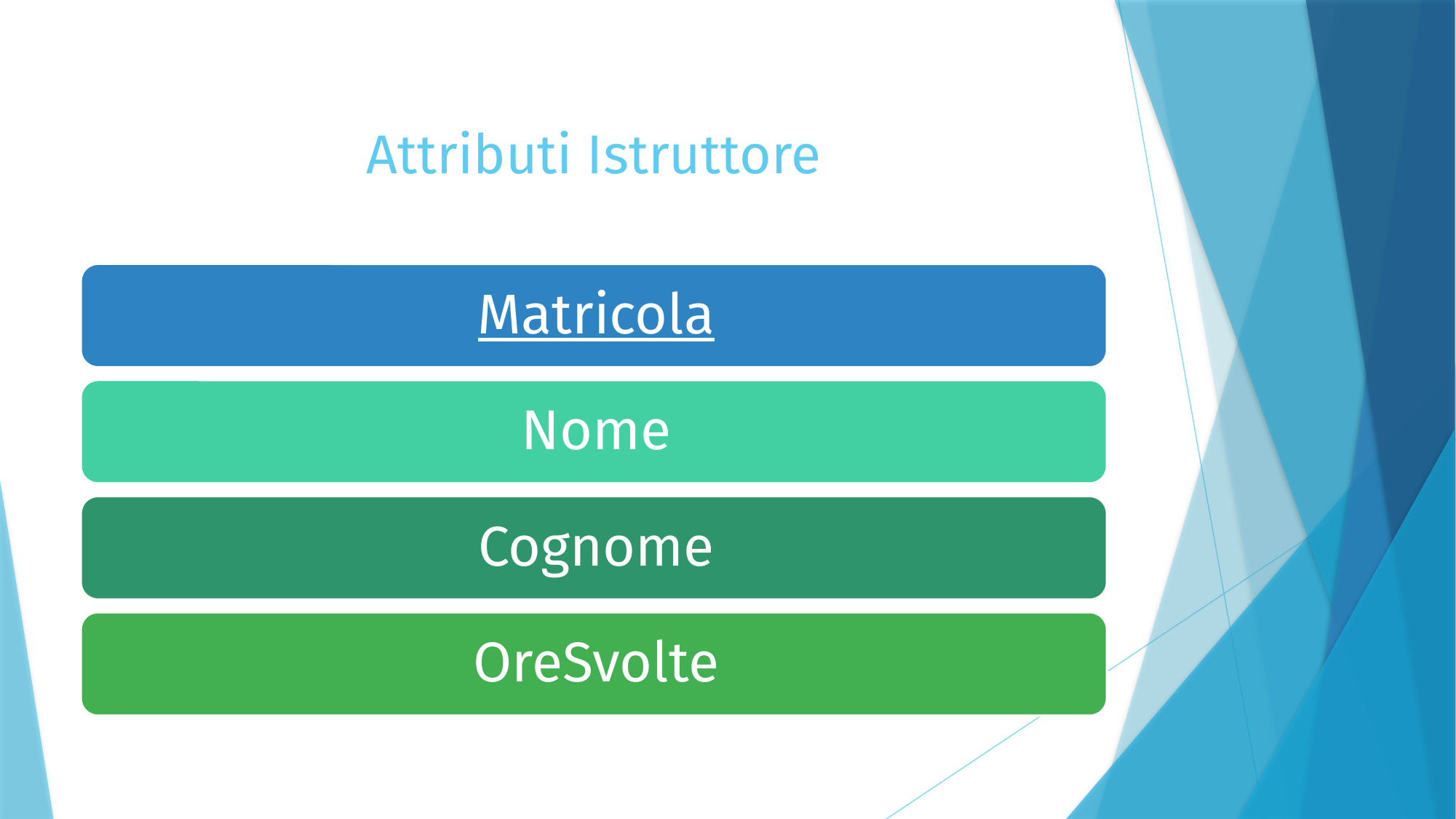

# Attributi Istruttore
Matricola
Nome
Cognome
OreSvolte